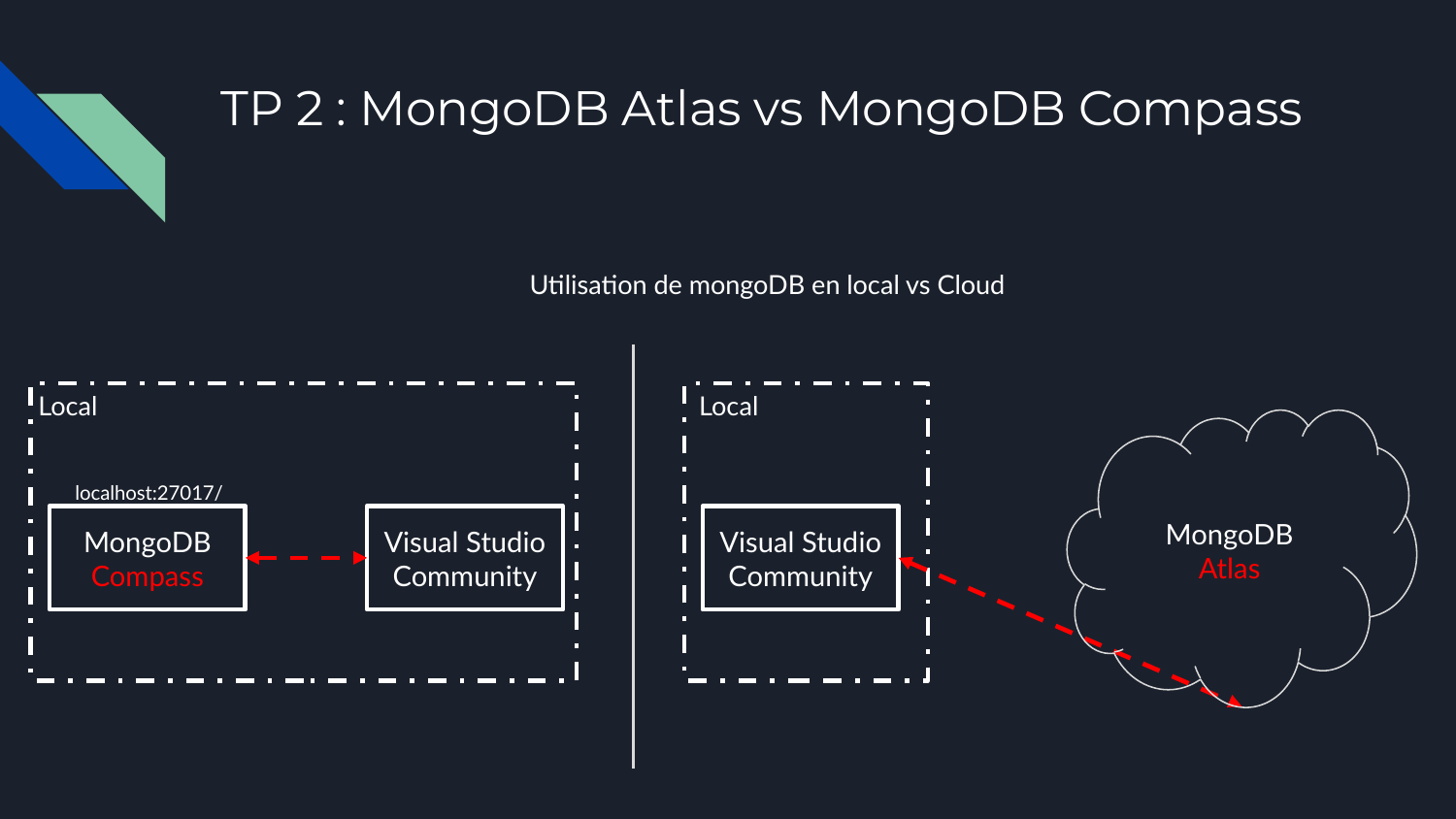

# TP 2 : MongoDB Atlas vs MongoDB Compass
Utilisation de mongoDB en local vs Cloud
Local
Local

MongoDB
Atlas
localhost:27017/
MongoDB
Compass
Visual Studio Community
Visual Studio Community